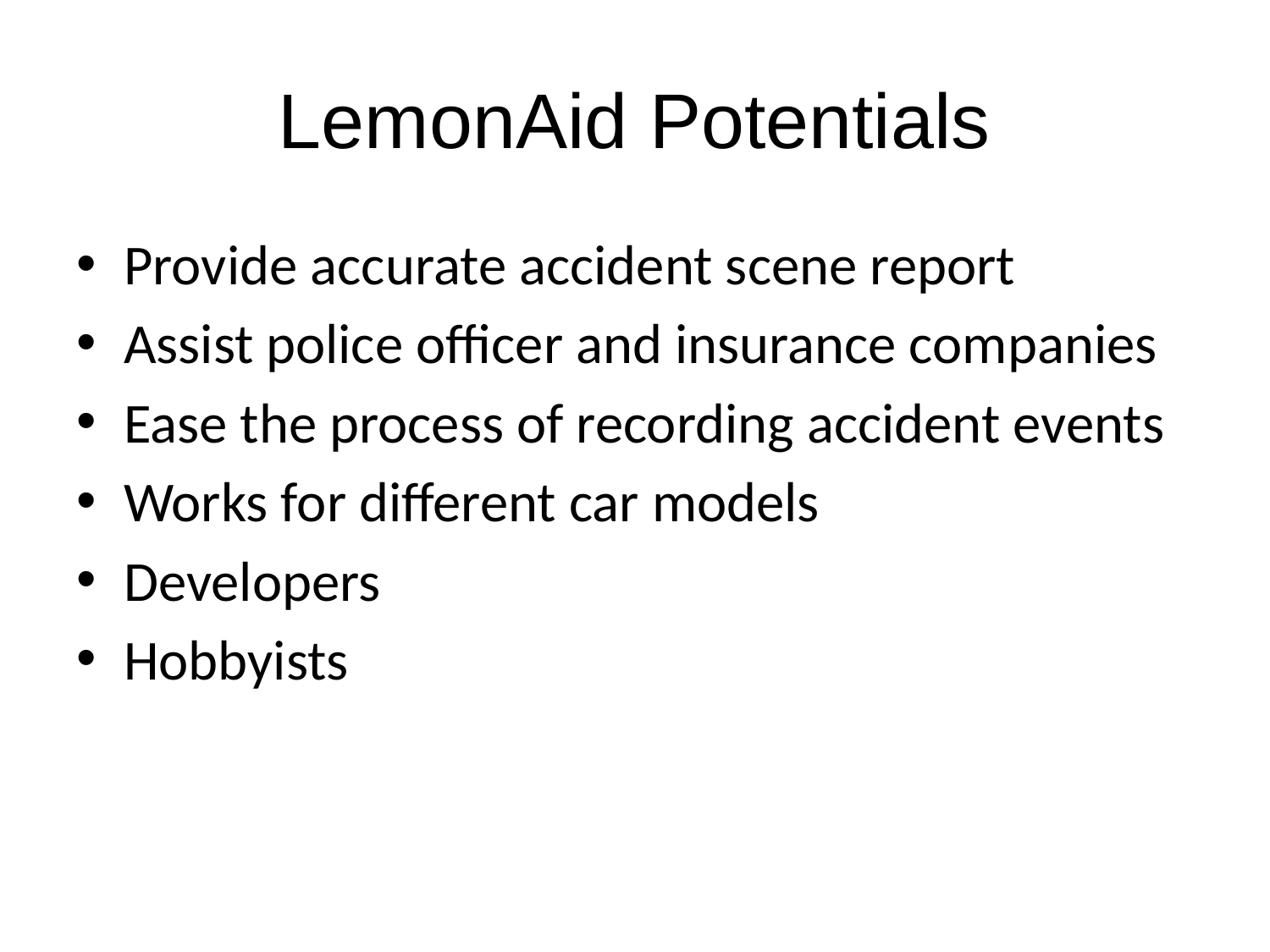

# LemonAid Potentials
Provide accurate accident scene report
Assist police officer and insurance companies
Ease the process of recording accident events
Works for different car models
Developers
Hobbyists